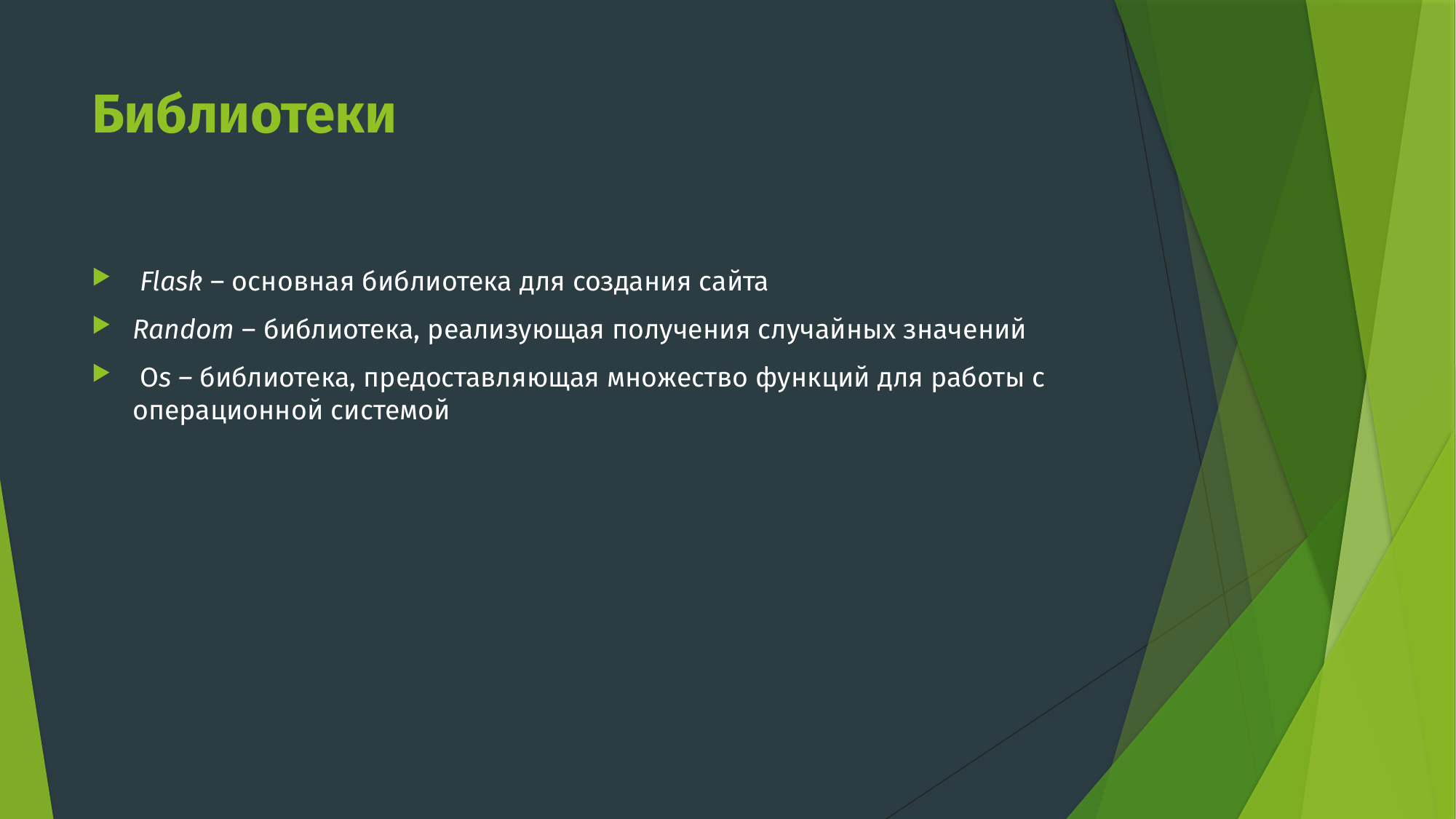

# Библиотеки
 Flask – основная библиотека для создания сайта
Random – библиотека, реализующая получения случайных значений
 Os – библиотека, предоставляющая множество функций для работы с операционной системой